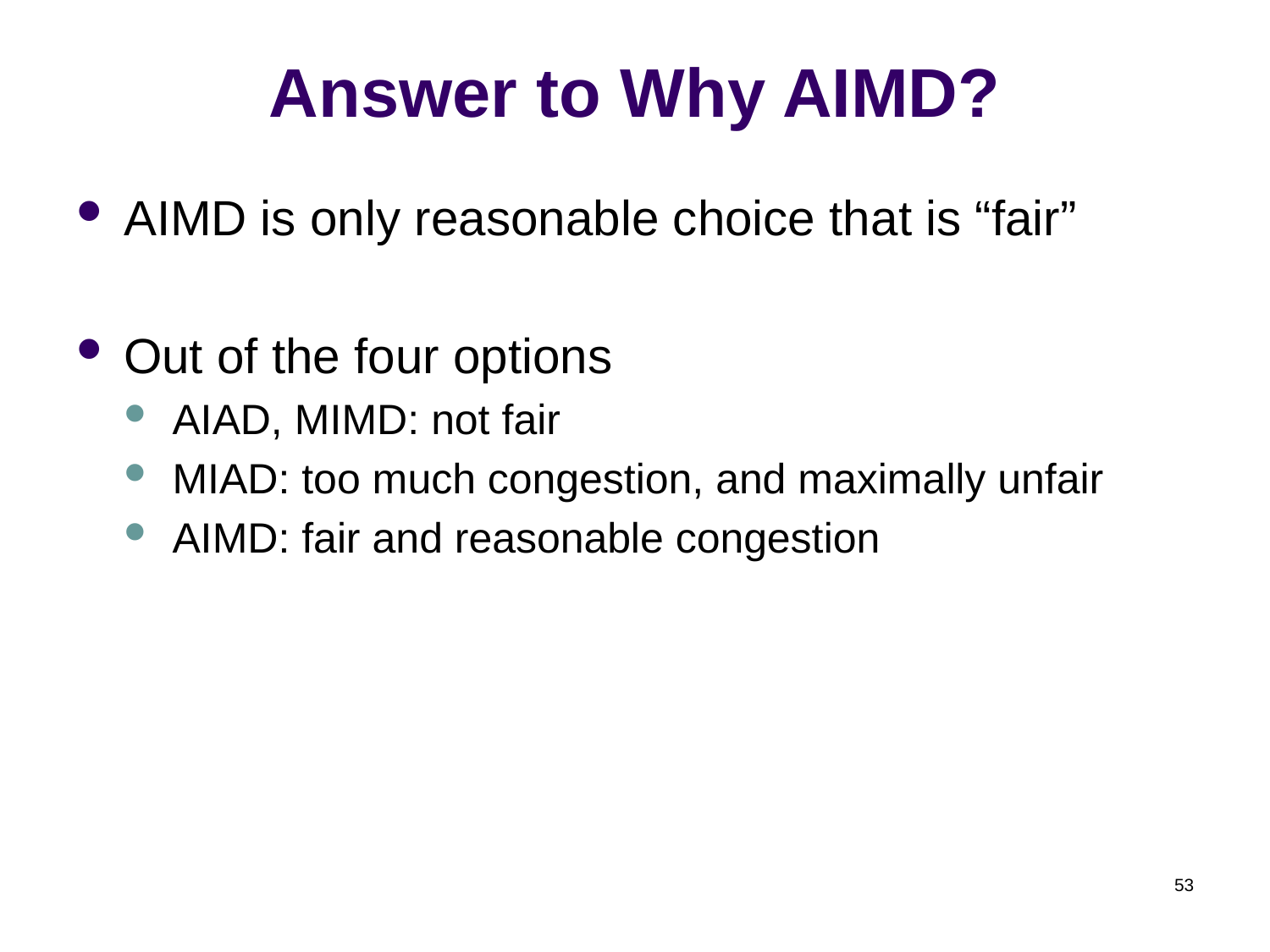

# Answer to Why AIMD?
AIMD is only reasonable choice that is “fair”

Out of the four options
AIAD, MIMD: not fair
MIAD: too much congestion, and maximally unfair
AIMD: fair and reasonable congestion

53